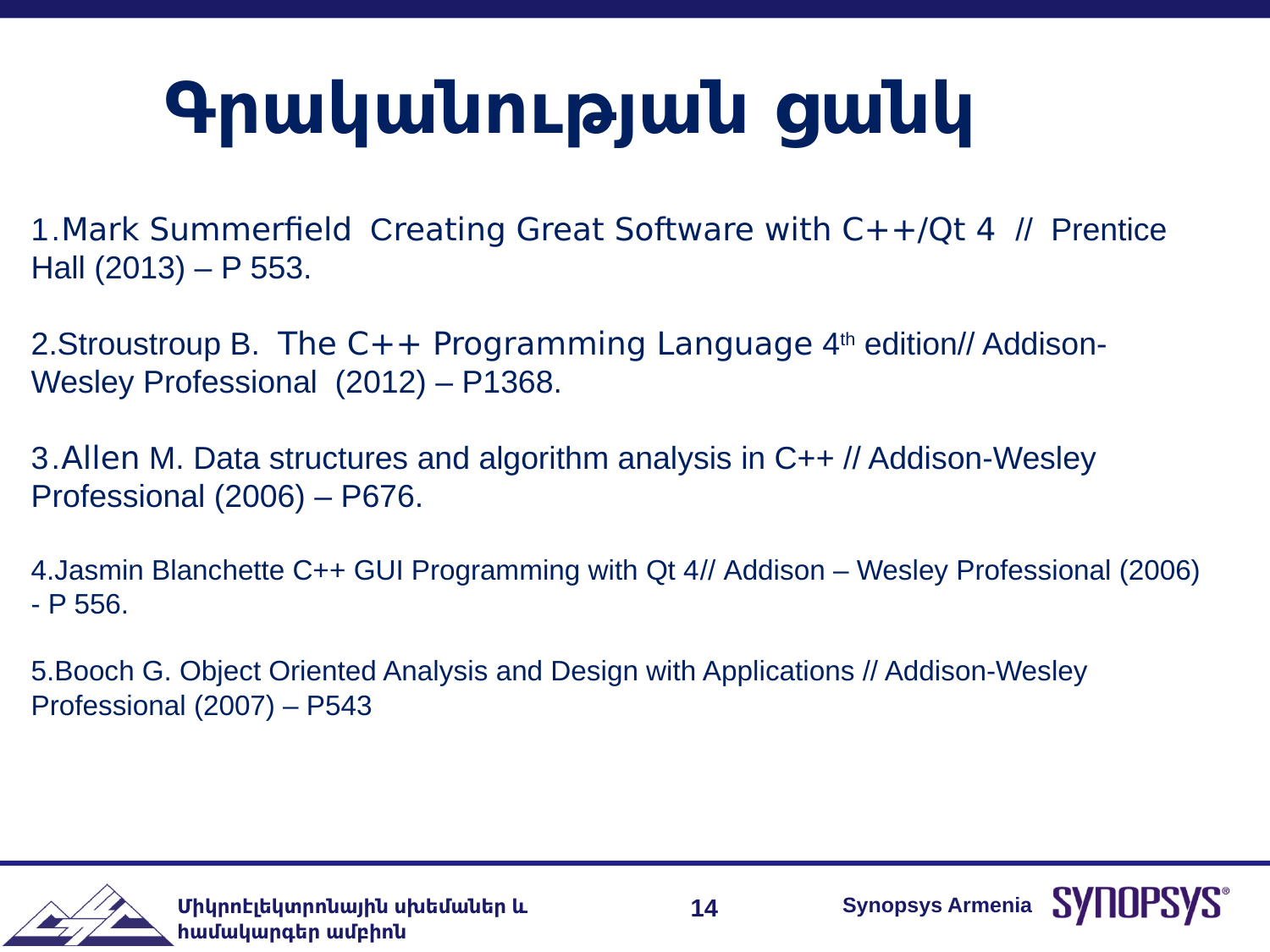

Գրականության ցանկ
Mark Summerfield  Creating Great Software with C++/Qt 4  //  Prentice Hall (2013) – P 553.
Stroustroup B.  The C++ Programming Language 4th edition// Addison-Wesley Professional  (2012) – P1368.
Allen M. Data structures and algorithm analysis in C++ // Addison-Wesley Professional (2006) – P676.
Jasmin Blanchette C++ GUI Programming with Qt 4// Addison – Wesley Professional (2006) - P 556.
Booch G. Object Oriented Analysis and Design with Applications // Addison-Wesley Professional (2007) – P543